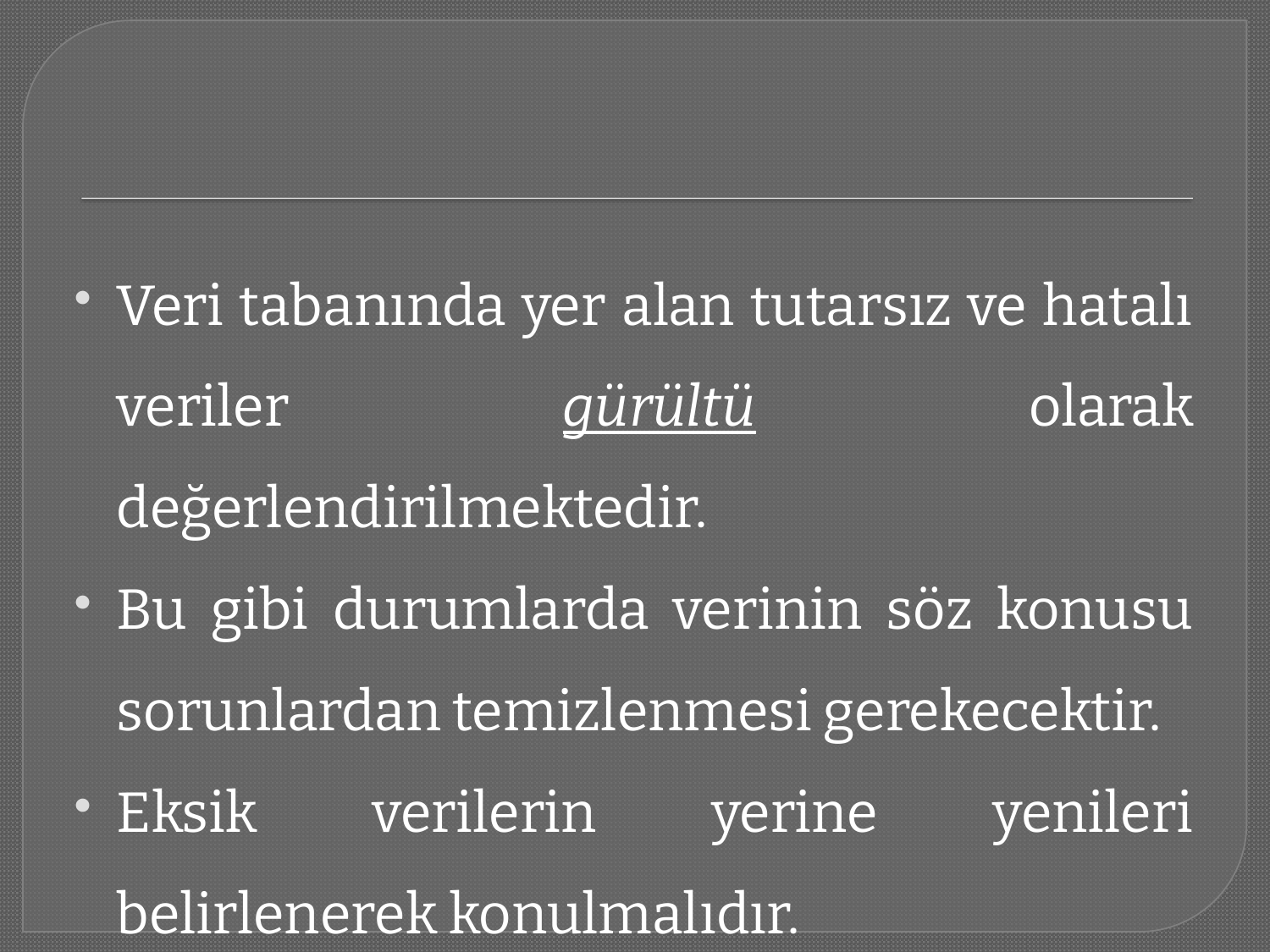

#
Veri tabanında yer alan tutarsız ve hatalı veriler gürültü olarak değerlendirilmektedir.
Bu gibi durumlarda verinin söz konusu sorunlardan temizlenmesi gerekecektir.
Eksik verilerin yerine yenileri belirlenerek konulmalıdır.